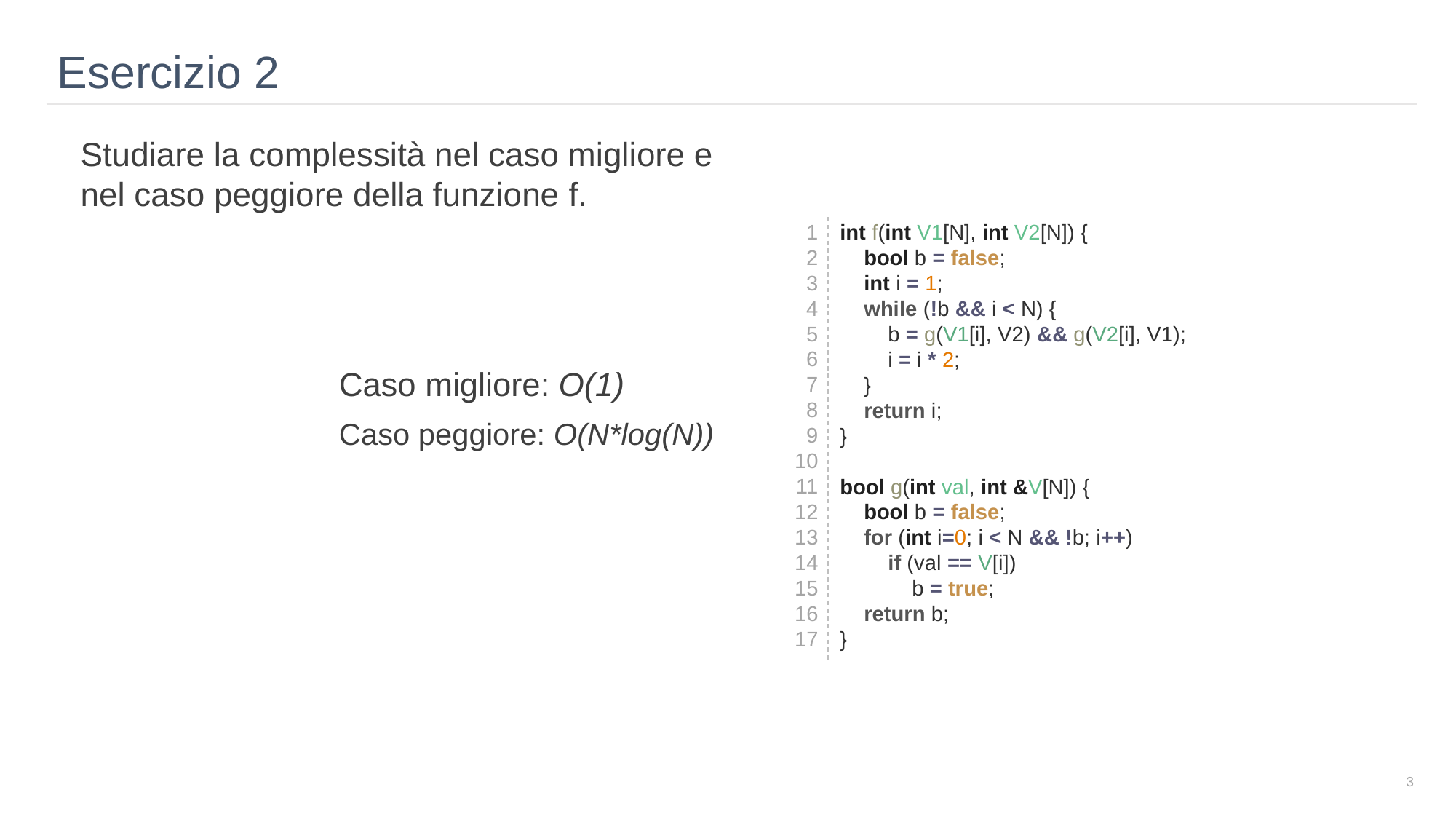

# Esercizio 2
Studiare la complessità nel caso migliore e nel caso peggiore della funzione f.
1
2
3
4
5
6
7
8
9
10
11
12
13
14
15
16
17
int f(int V1[N], int V2[N]) {
    bool b = false;
    int i = 1;
    while (!b && i < N) {
        b = g(V1[i], V2) && g(V2[i], V1);
        i = i * 2;
    }
    return i;
}

bool g(int val, int &V[N]) {
    bool b = false;
    for (int i=0; i < N && !b; i++)
        if (val == V[i])
            b = true;
    return b;
}
Caso migliore: O(1)
Caso peggiore: O(N*log(N))
3